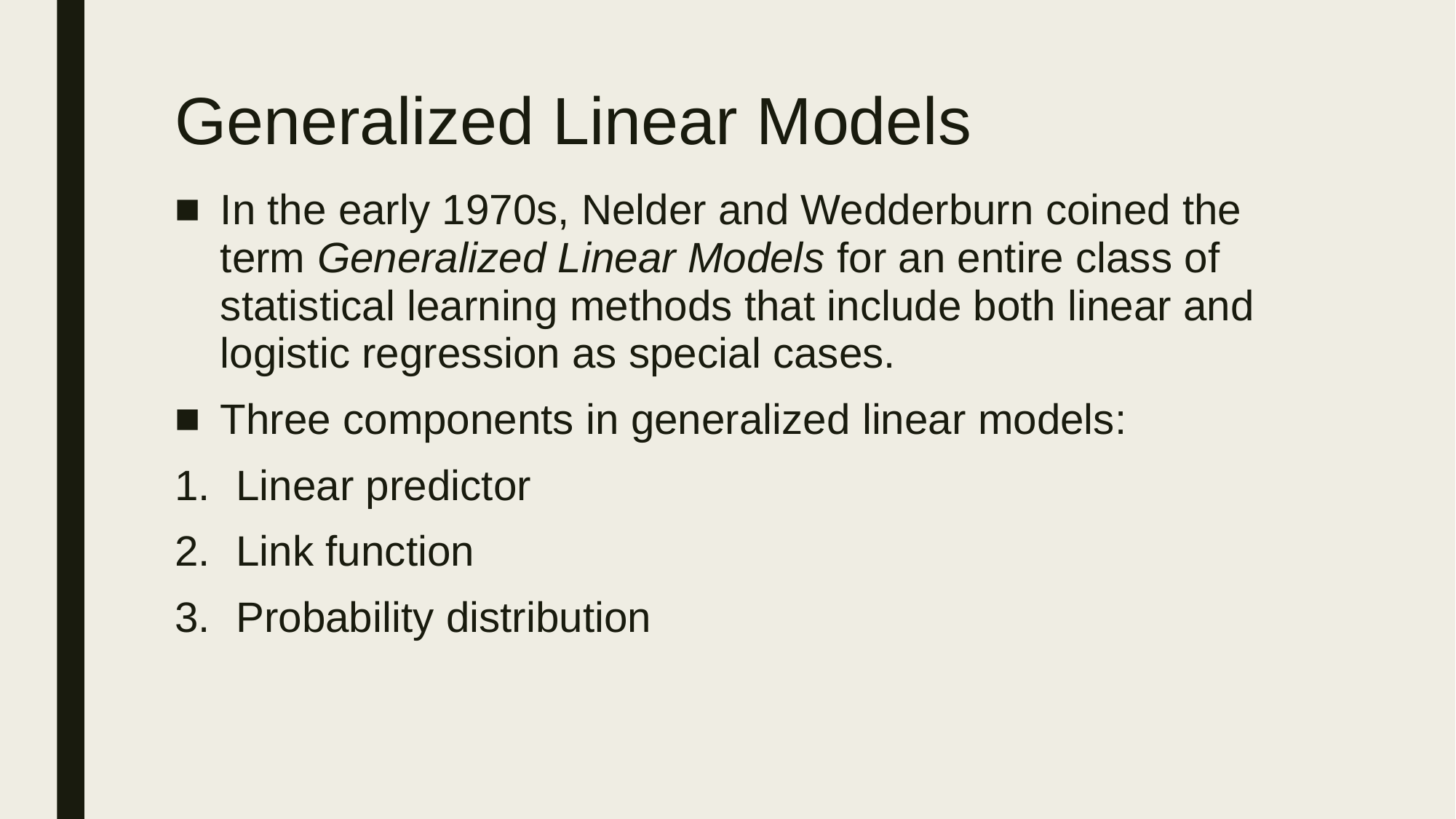

# Generalized Linear Models
In the early 1970s, Nelder and Wedderburn coined the term Generalized Linear Models for an entire class of statistical learning methods that include both linear and logistic regression as special cases.
Three components in generalized linear models:
Linear predictor
Link function
Probability distribution